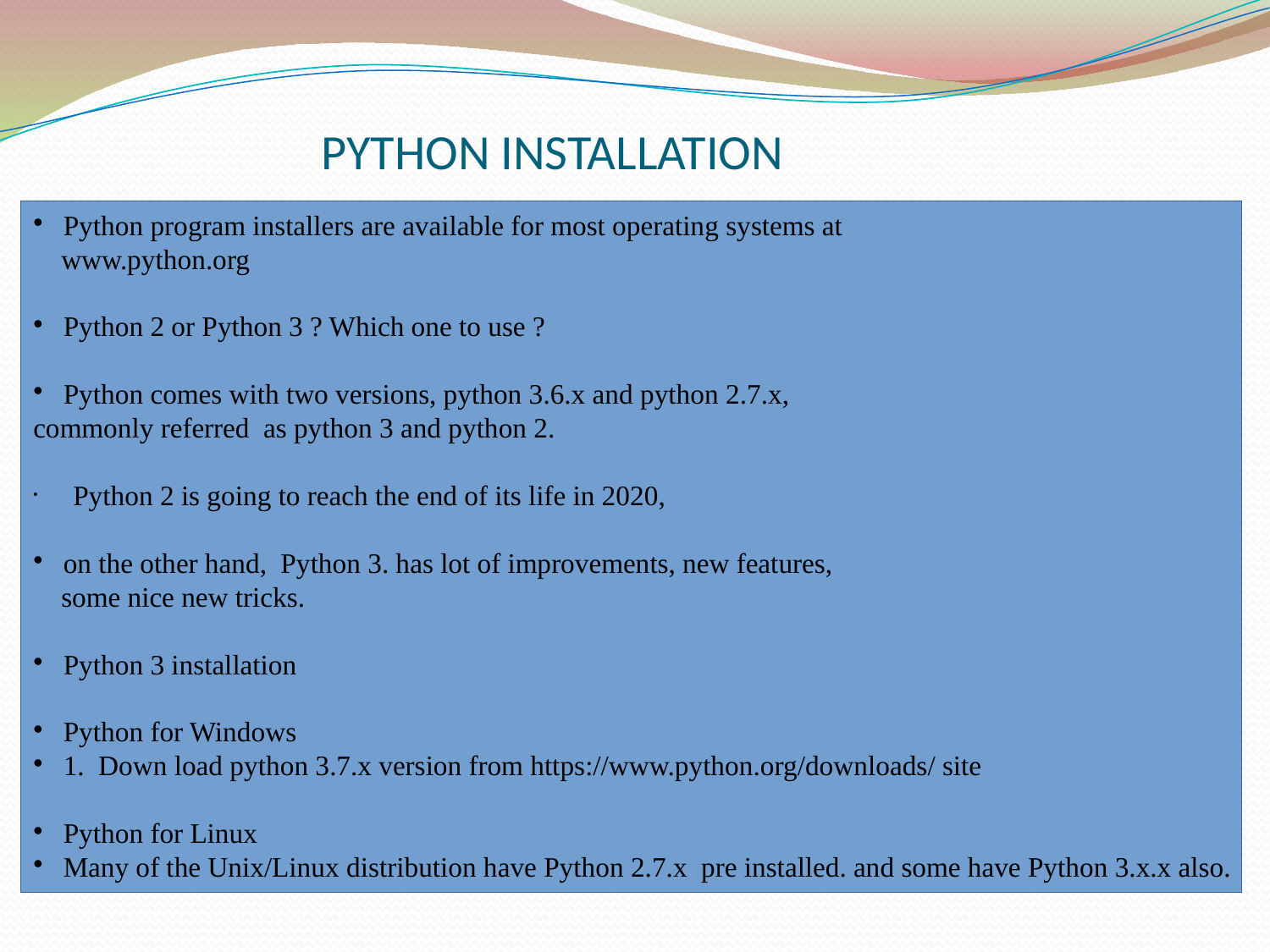

PYTHON INSTALLATION
Python program installers are available for most operating systems at
    www.python.org

Python 2 or Python 3 ? Which one to use ?

Python comes with two versions, python 3.6.x and python 2.7.x,
commonly referred  as python 3 and python 2.

Python 2 is going to reach the end of its life in 2020,

on the other hand,  Python 3. has lot of improvements, new features,
    some nice new tricks.

Python 3 installation

Python for Windows
1.  Down load python 3.7.x version from https://www.python.org/downloads/ site

Python for Linux
Many of the Unix/Linux distribution have Python 2.7.x  pre installed. and some have Python 3.x.x also.